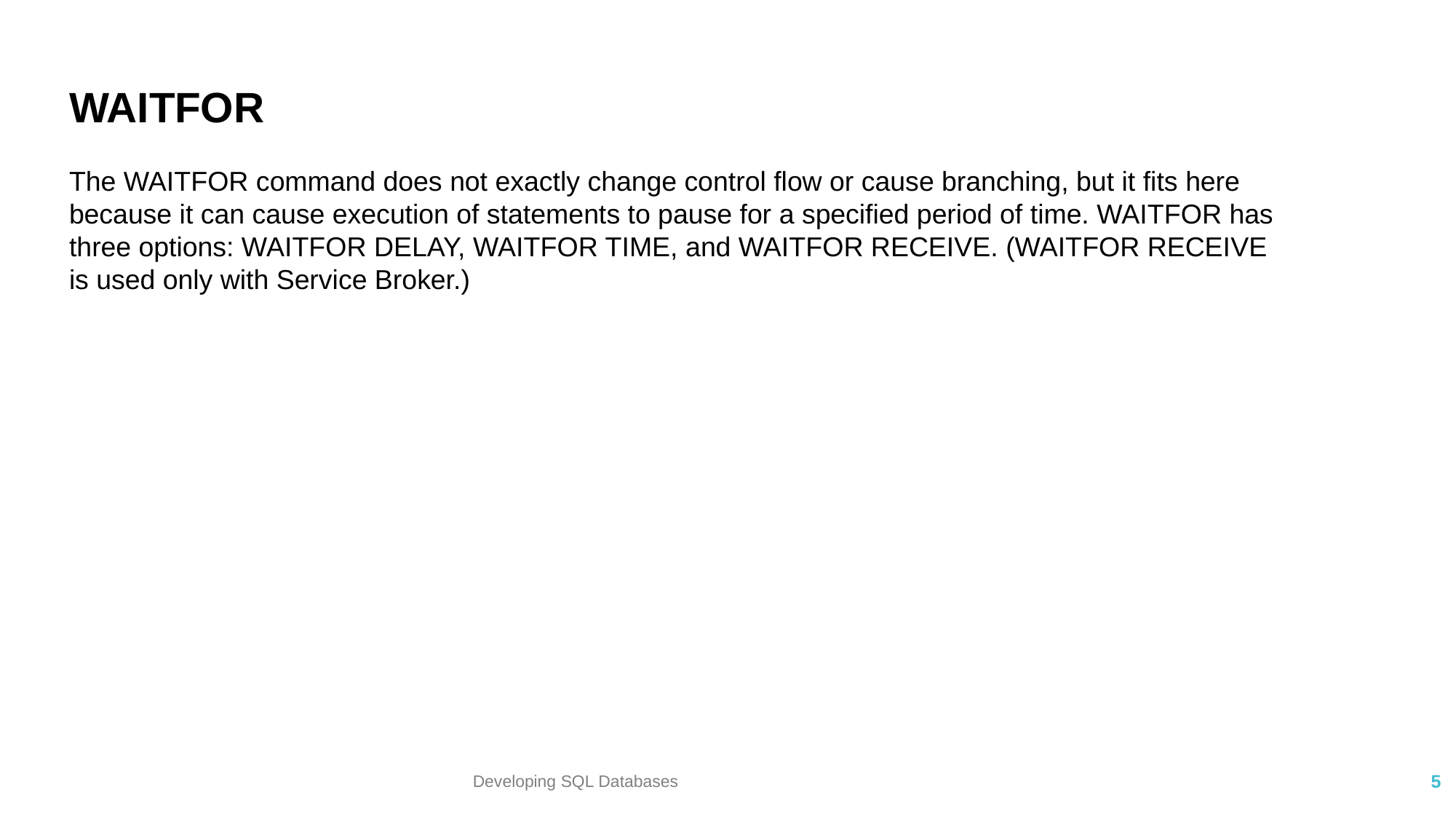

WAITFOR

The WAITFOR command does not exactly change control flow or cause branching, but it fits here because it can cause execution of statements to pause for a specified period of time. WAITFOR has three options: WAITFOR DELAY, WAITFOR TIME, and WAITFOR RECEIVE. (WAITFOR RECEIVE is used only with Service Broker.)
Developing SQL Databases
5